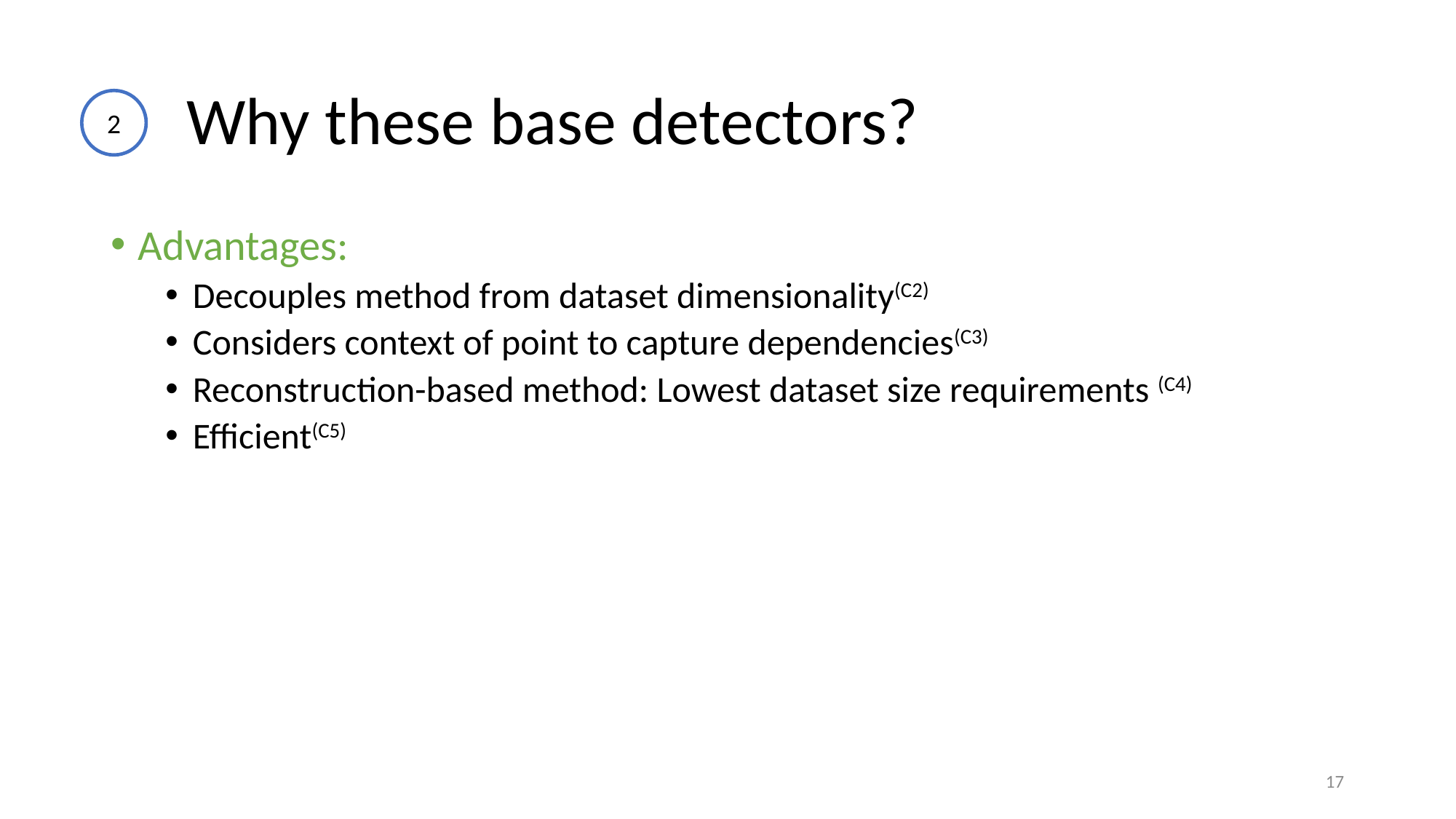

# Why these base detectors?
2
Advantages:
Decouples method from dataset dimensionality(C2)
Considers context of point to capture dependencies(C3)
Reconstruction-based method: Lowest dataset size requirements (C4)
Efficient(C5)

17